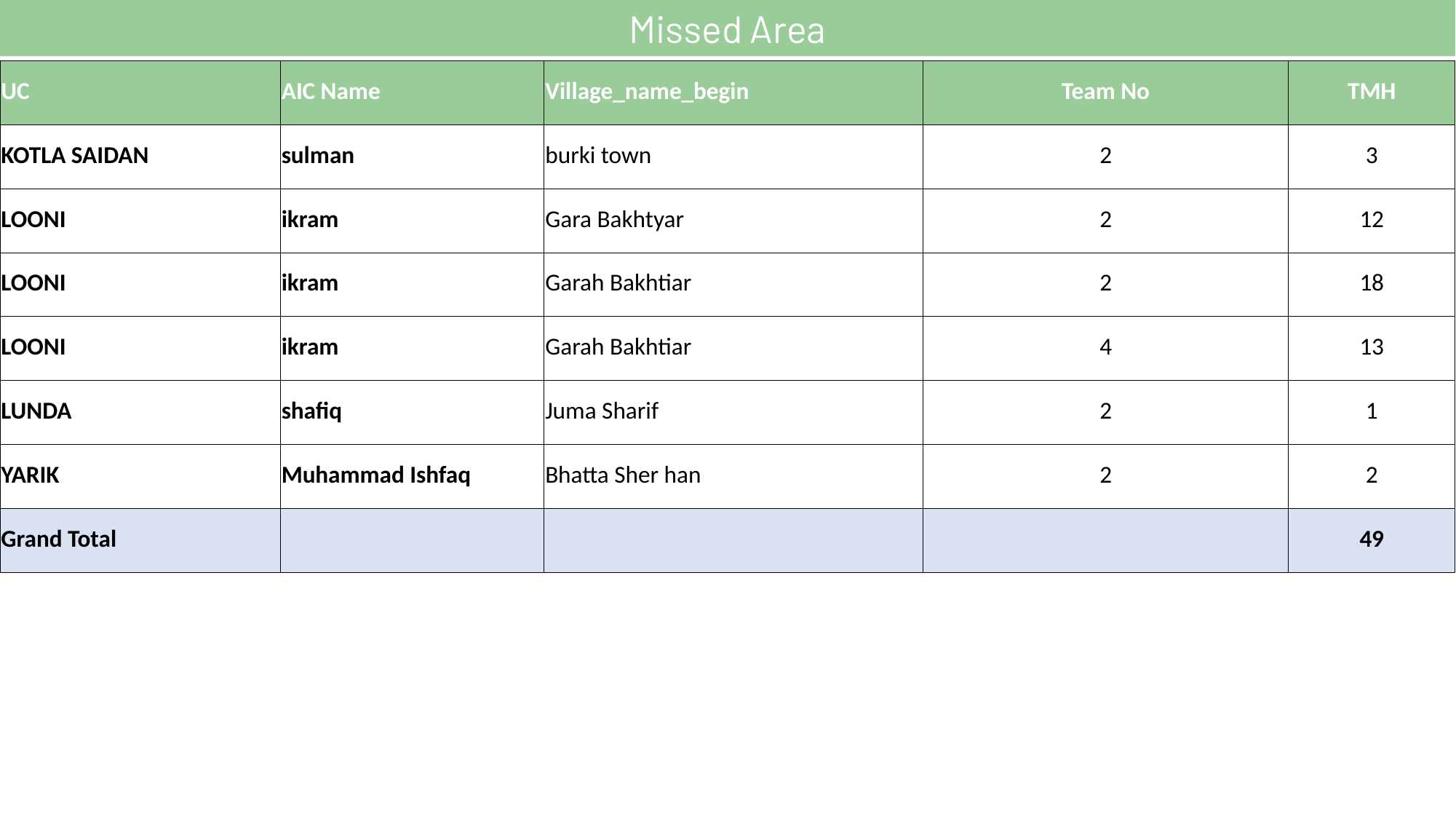

Missed Area
| UC | AIC Name | Village\_name\_begin | Team No | TMH |
| --- | --- | --- | --- | --- |
| KOTLA SAIDAN | sulman | burki town | 2 | 3 |
| LOONI | ikram | Gara Bakhtyar | 2 | 12 |
| LOONI | ikram | Garah Bakhtiar | 2 | 18 |
| LOONI | ikram | Garah Bakhtiar | 4 | 13 |
| LUNDA | shafiq | Juma Sharif | 2 | 1 |
| YARIK | Muhammad Ishfaq | Bhatta Sher han | 2 | 2 |
| Grand Total |  |  |  | 49 |